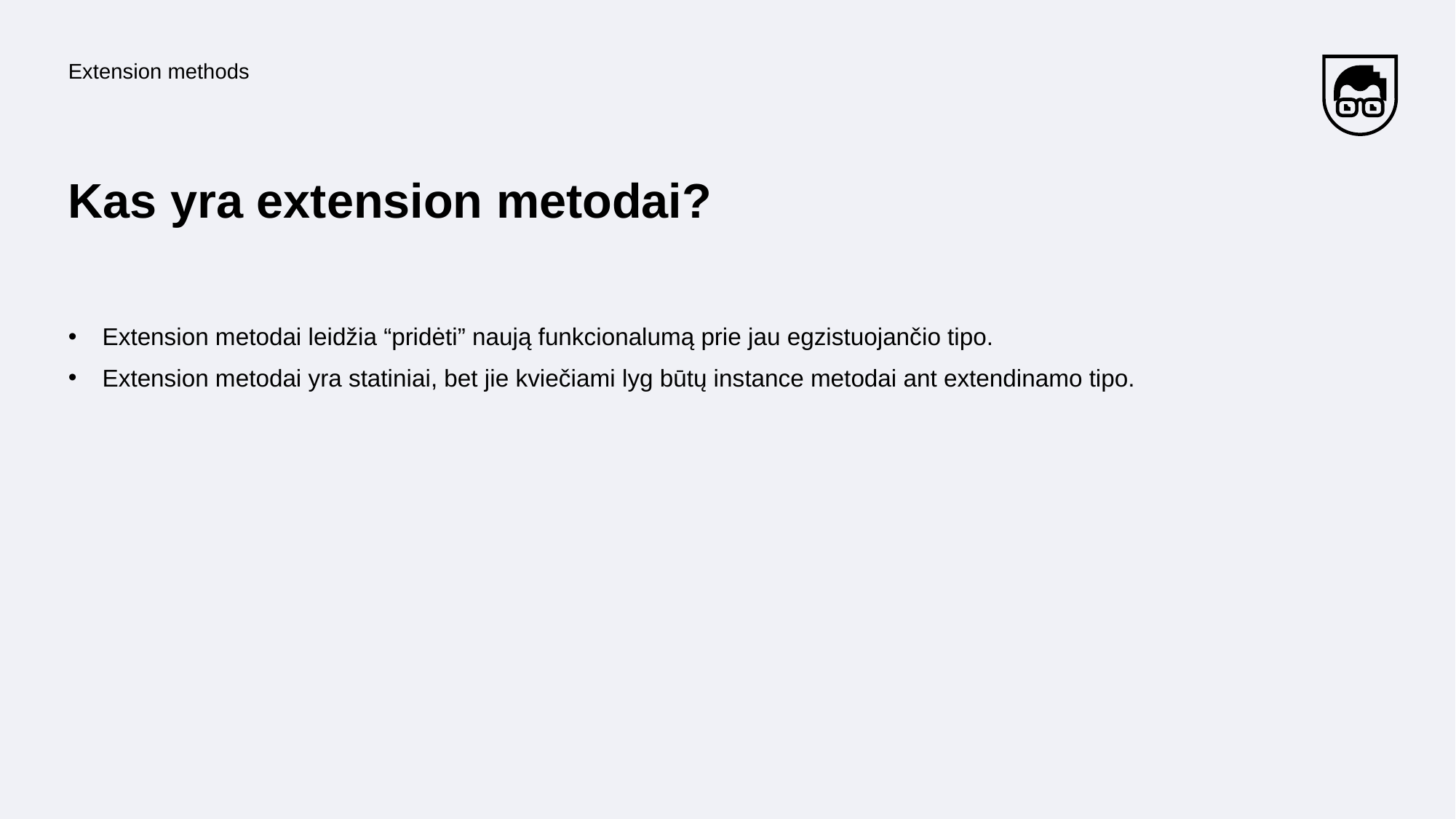

Extension methods
# Kas yra extension metodai?
Extension metodai leidžia “pridėti” naują funkcionalumą prie jau egzistuojančio tipo.
Extension metodai yra statiniai, bet jie kviečiami lyg būtų instance metodai ant extendinamo tipo.